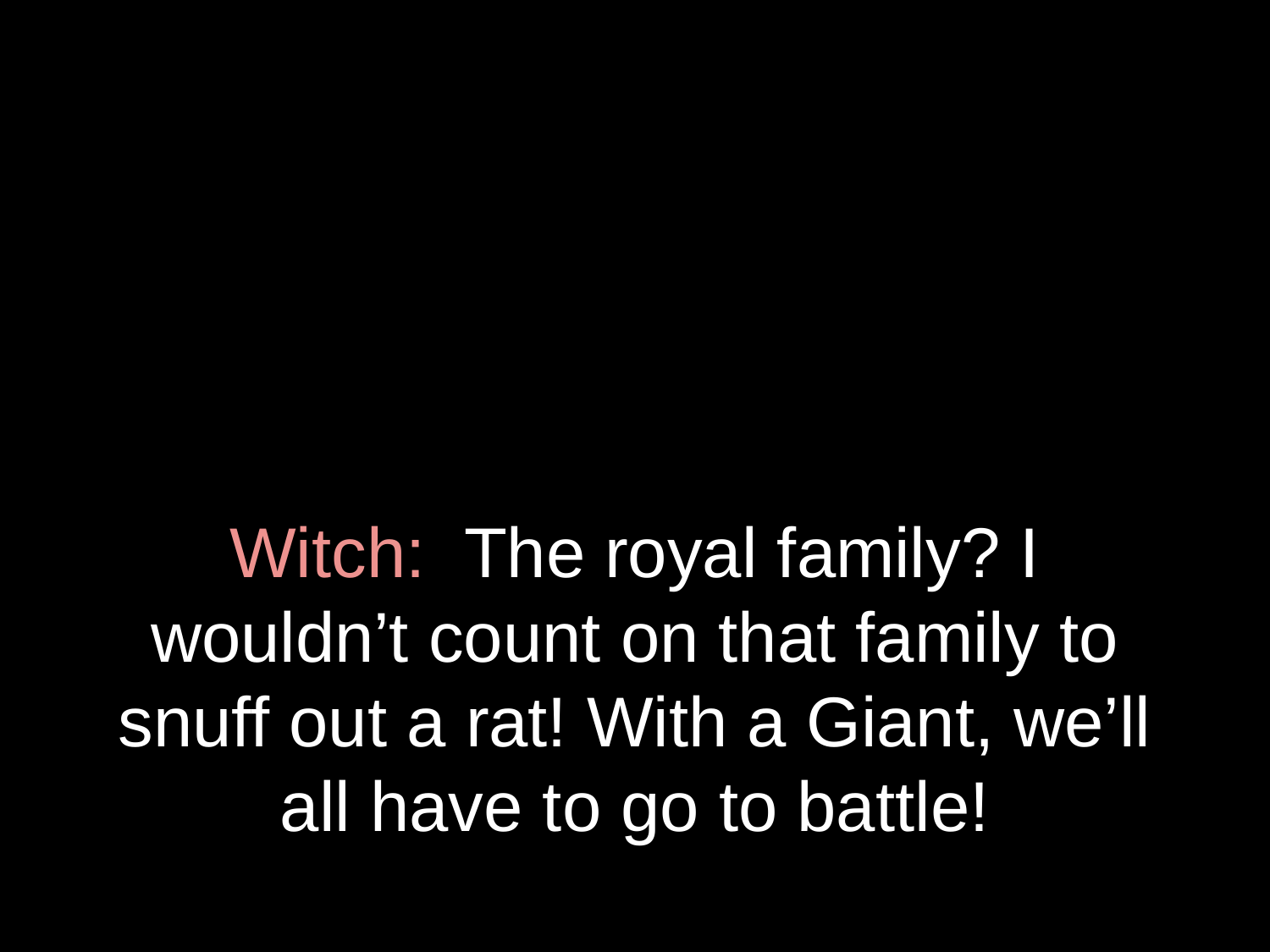

# Witch:  The royal family? I wouldn’t count on that family to snuff out a rat! With a Giant, we’ll all have to go to battle!